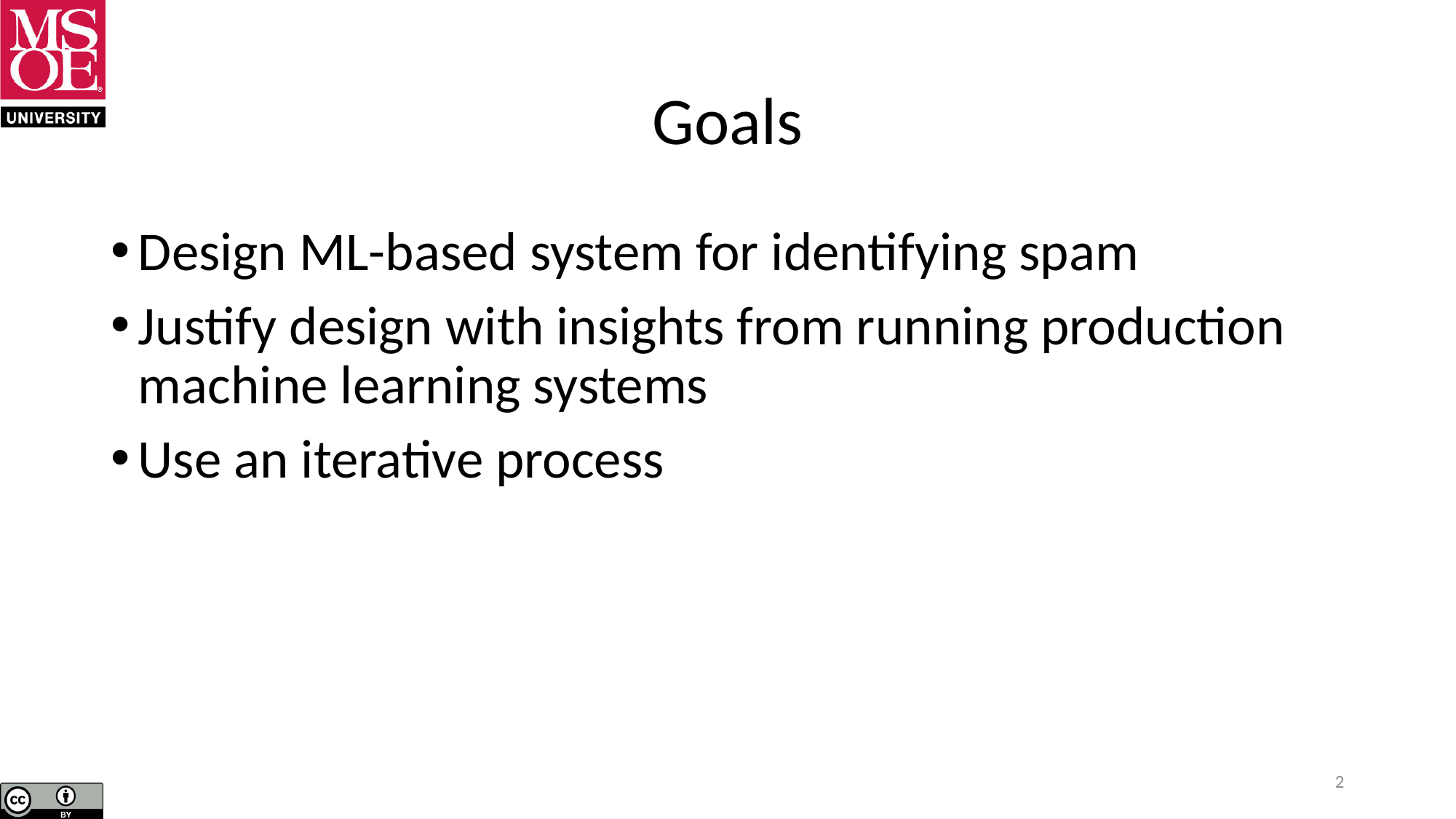

# Goals
Design ML-based system for identifying spam
Justify design with insights from running production machine learning systems
Use an iterative process
2